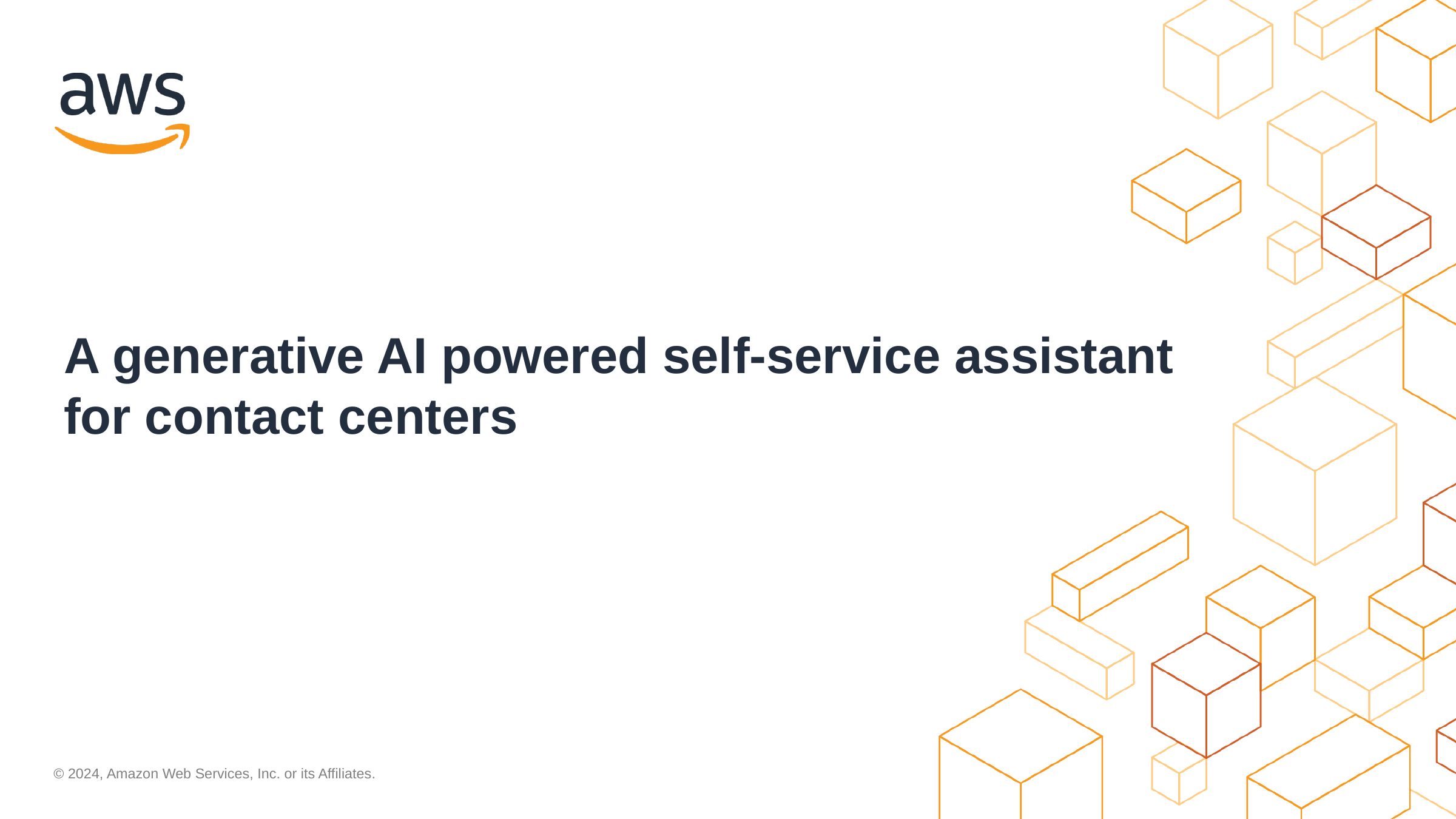

# A generative AI powered self-service assistant for contact centers
AWS Generative AI Innovation Center
July, 2024
Brian Yost
Principal Solution Architect